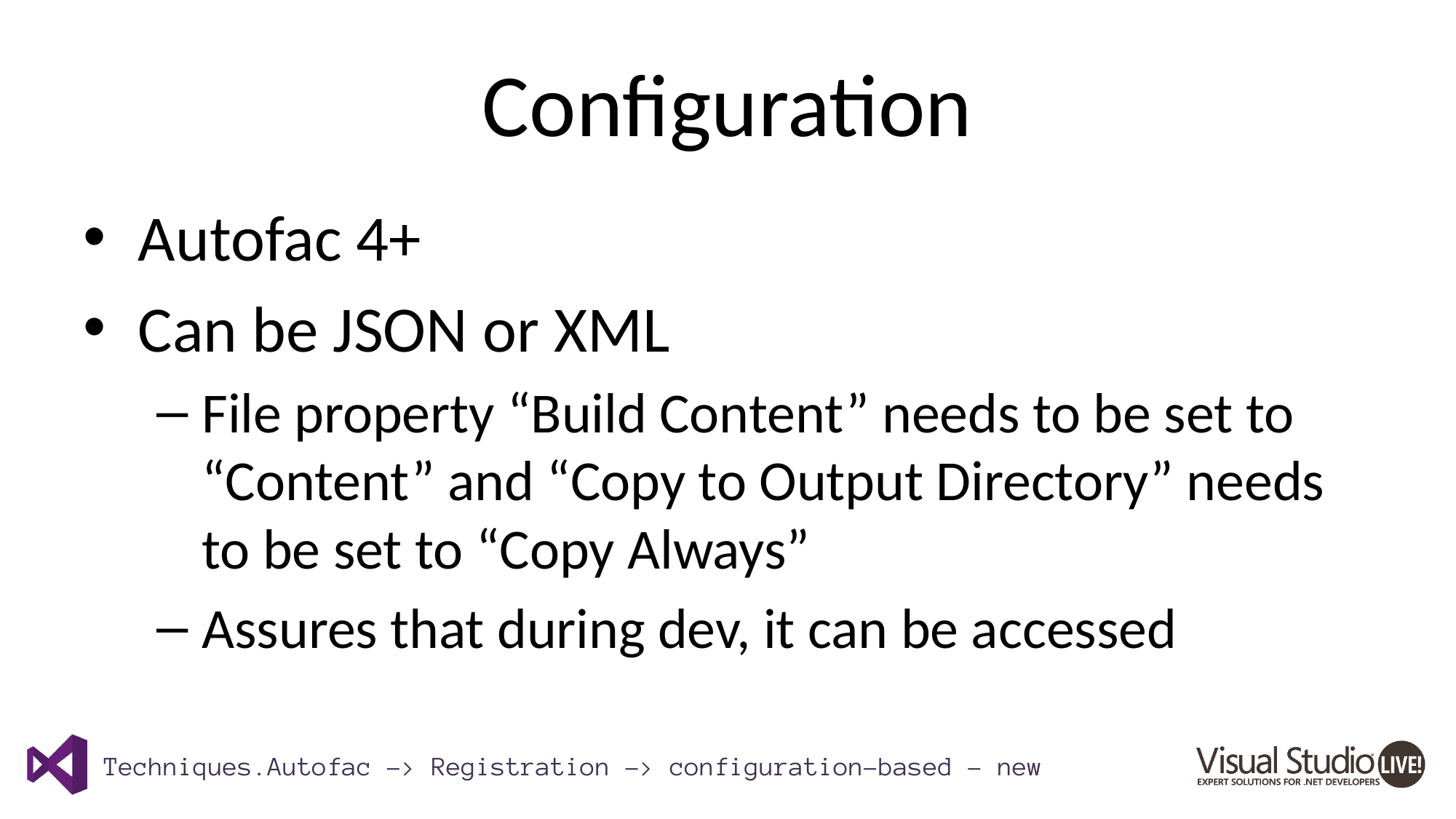

# Configuration
Autofac 4+
Can be JSON or XML
File property “Build Content” needs to be set to “Content” and “Copy to Output Directory” needs to be set to “Copy Always”
Assures that during dev, it can be accessed
Techniques.Autofac -> Registration -> configuration-based - new